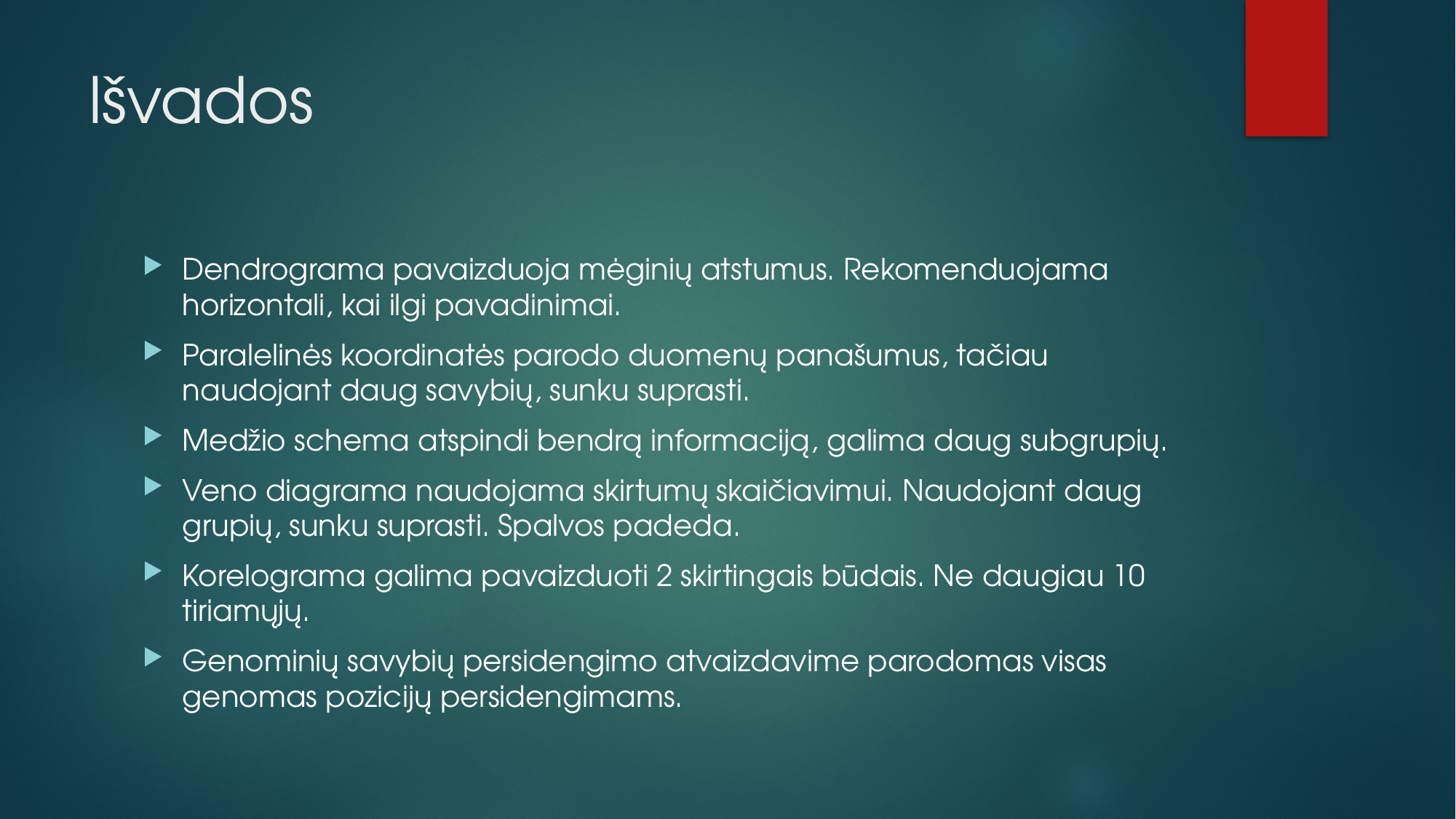

# Išvados
Dendrograma pavaizduoja mėginių atstumus. Rekomenduojama horizontali, kai ilgi pavadinimai.
Paralelinės koordinatės parodo duomenų panašumus, tačiau naudojant daug savybių, sunku suprasti.
Medžio schema atspindi bendrą informaciją, galima daug subgrupių.
Veno diagrama naudojama skirtumų skaičiavimui. Naudojant daug grupių, sunku suprasti. Spalvos padeda.
Korelograma galima pavaizduoti 2 skirtingais būdais. Ne daugiau 10 tiriamųjų.
Genominių savybių persidengimo atvaizdavime parodomas visas genomas pozicijų persidengimams.